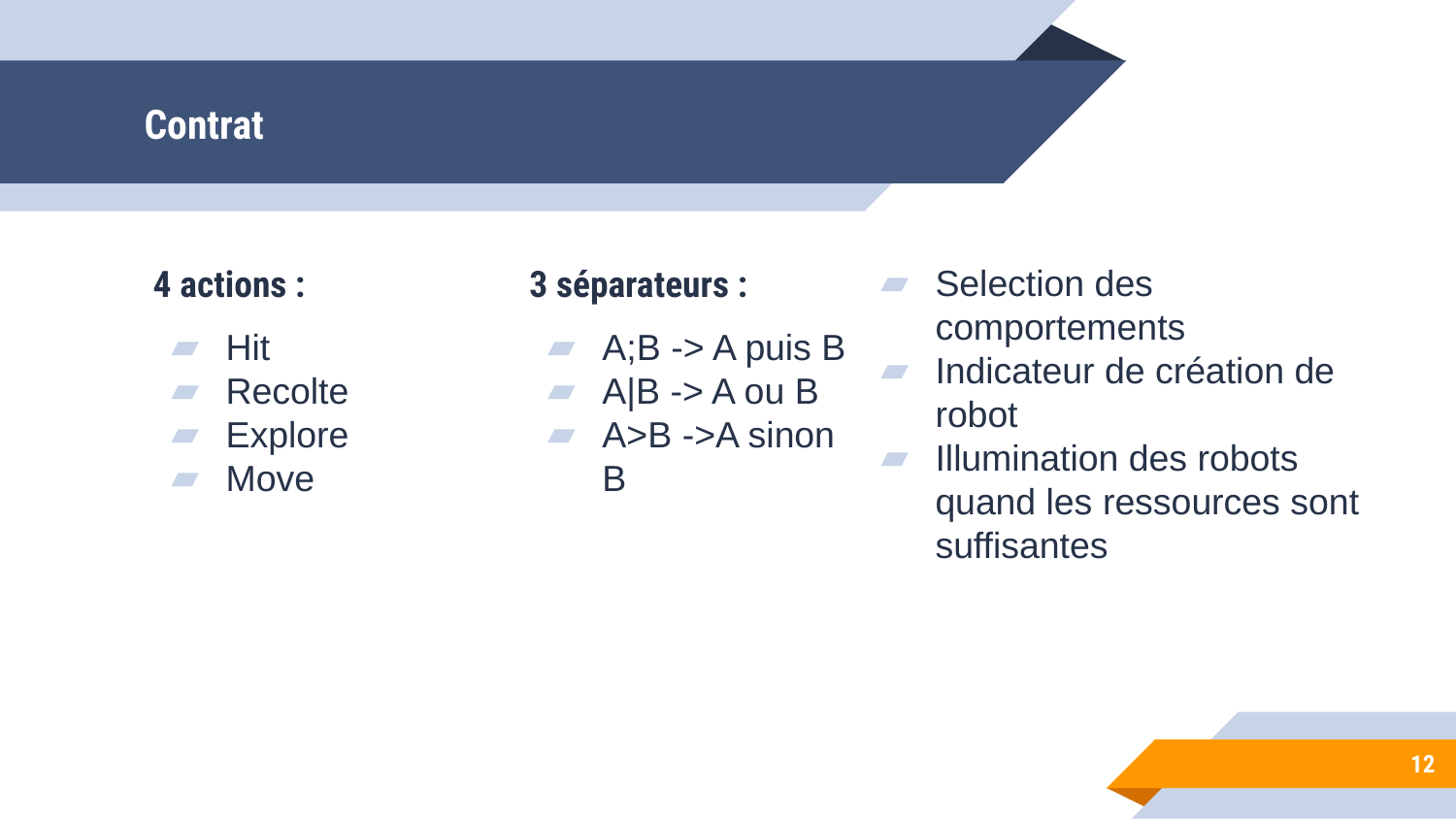

# Contrat
Selection des comportements
Indicateur de création de robot
Illumination des robots quand les ressources sont suffisantes
4 actions :
Hit
Recolte
Explore
Move
3 séparateurs :
A;B -> A puis B
A|B -> A ou B
A>B ->A sinon B
12